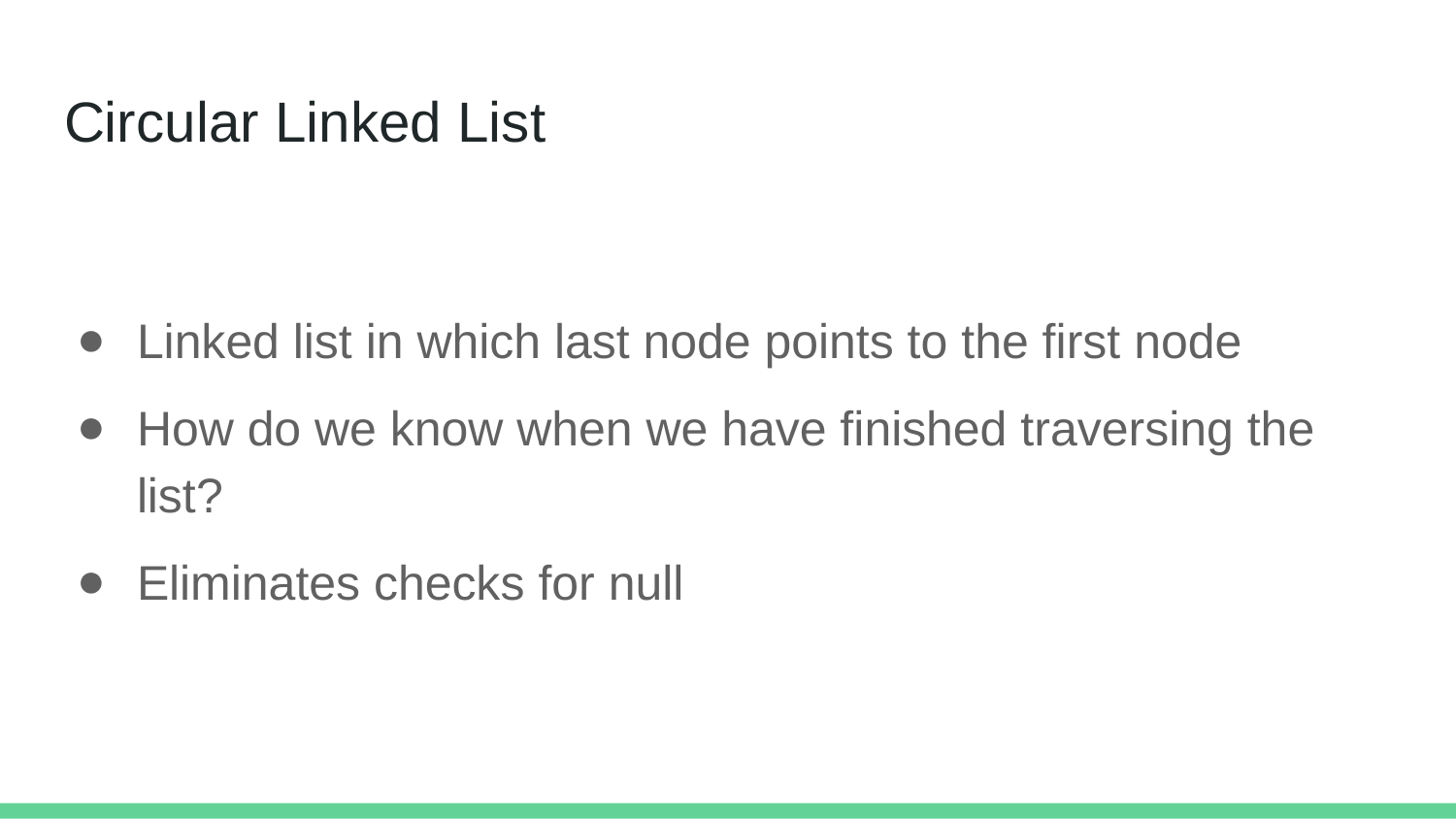

# Circular Linked List
Linked list in which last node points to the first node
How do we know when we have finished traversing the list?
Eliminates checks for null